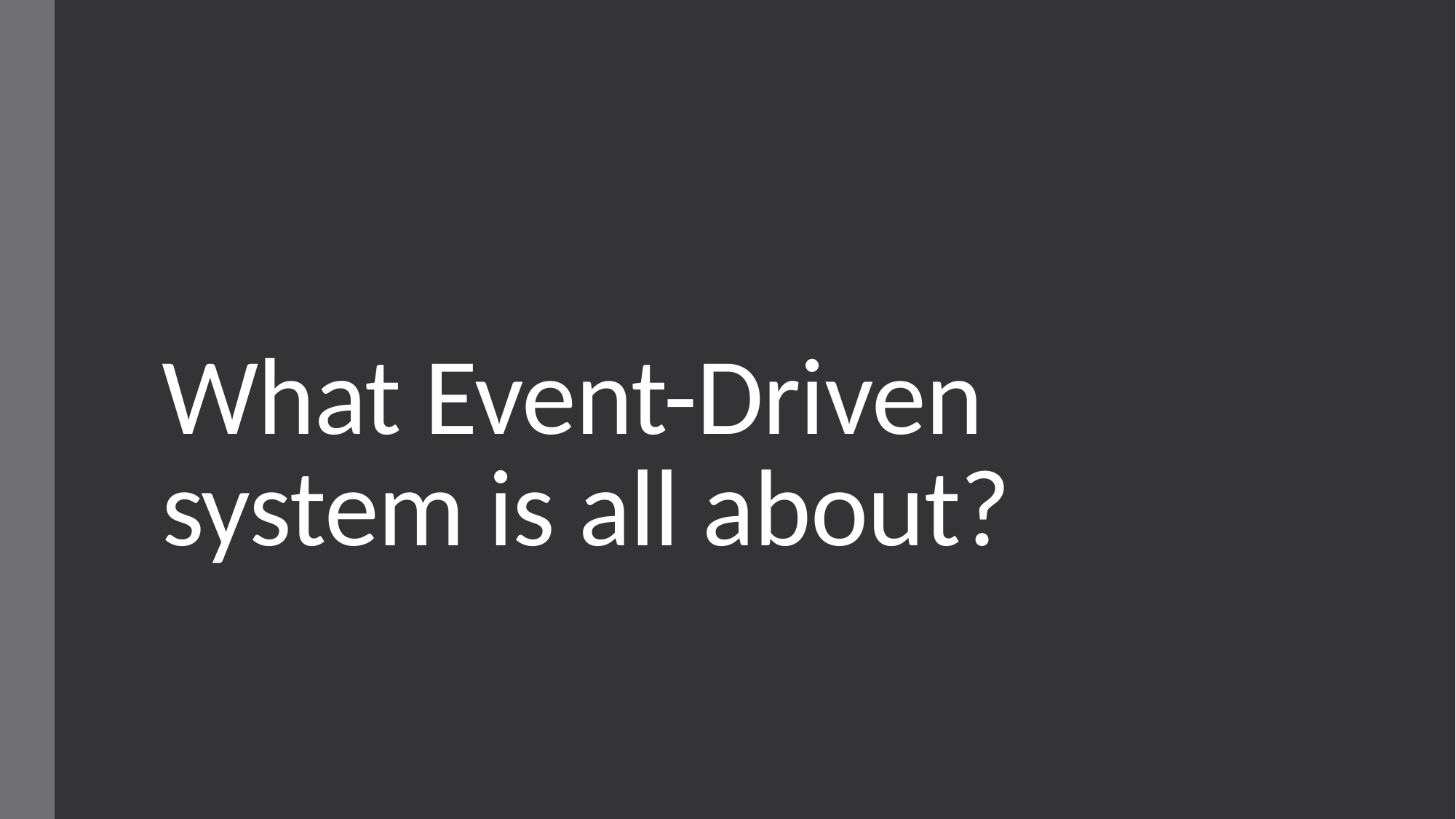

# What Event-Driven system is all about?